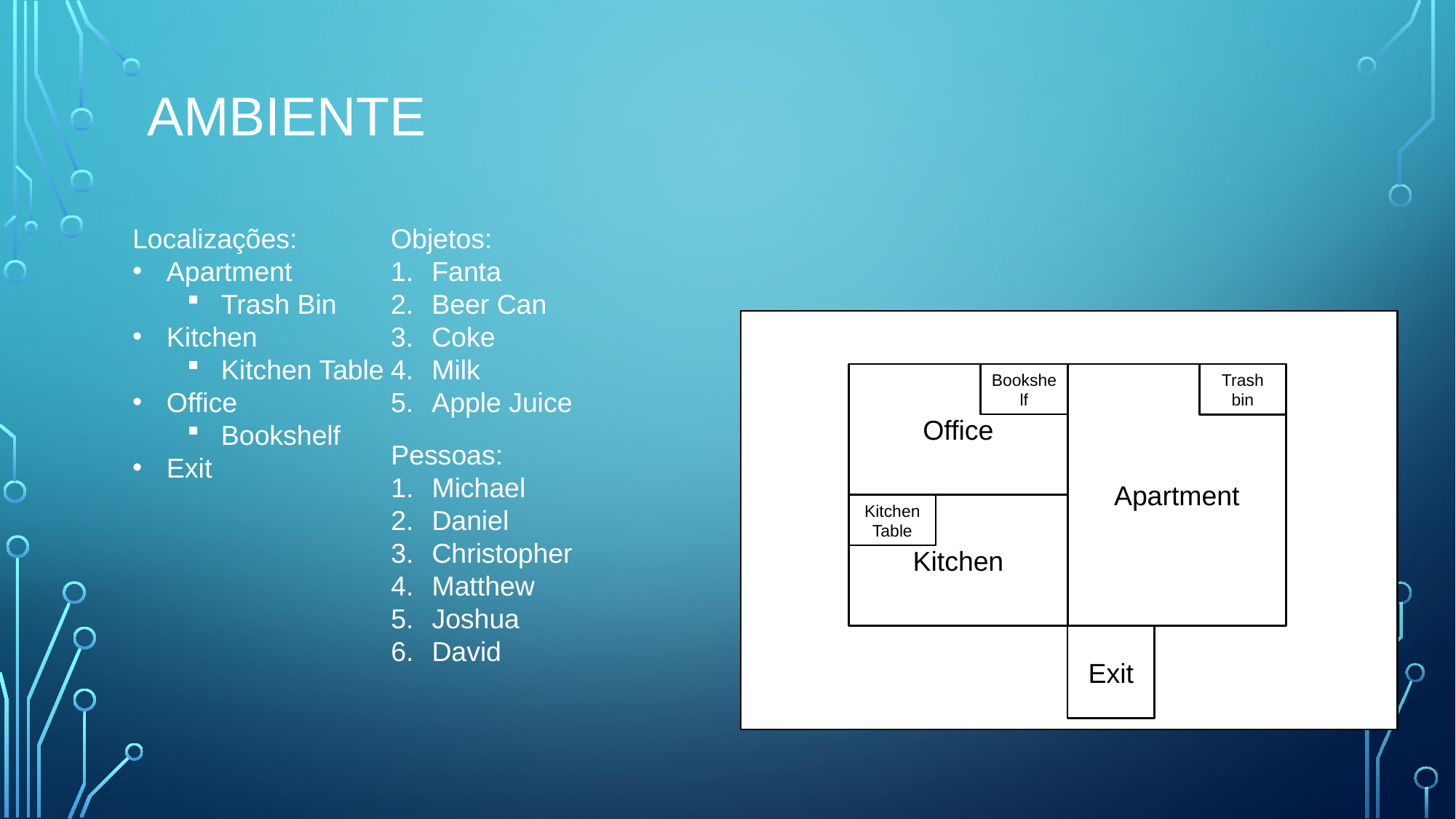

# Ambiente
Localizações:
Apartment
Trash Bin
Kitchen
Kitchen Table
Office
Bookshelf
Exit

Objetos:
Fanta
Beer Can
Coke
Milk
Apple Juice

Office
Bookshelf
Apartment
Trash bin
Pessoas:
Michael
Daniel
Christopher
Matthew
Joshua
David

Kitchen Table
Kitchen
Exit